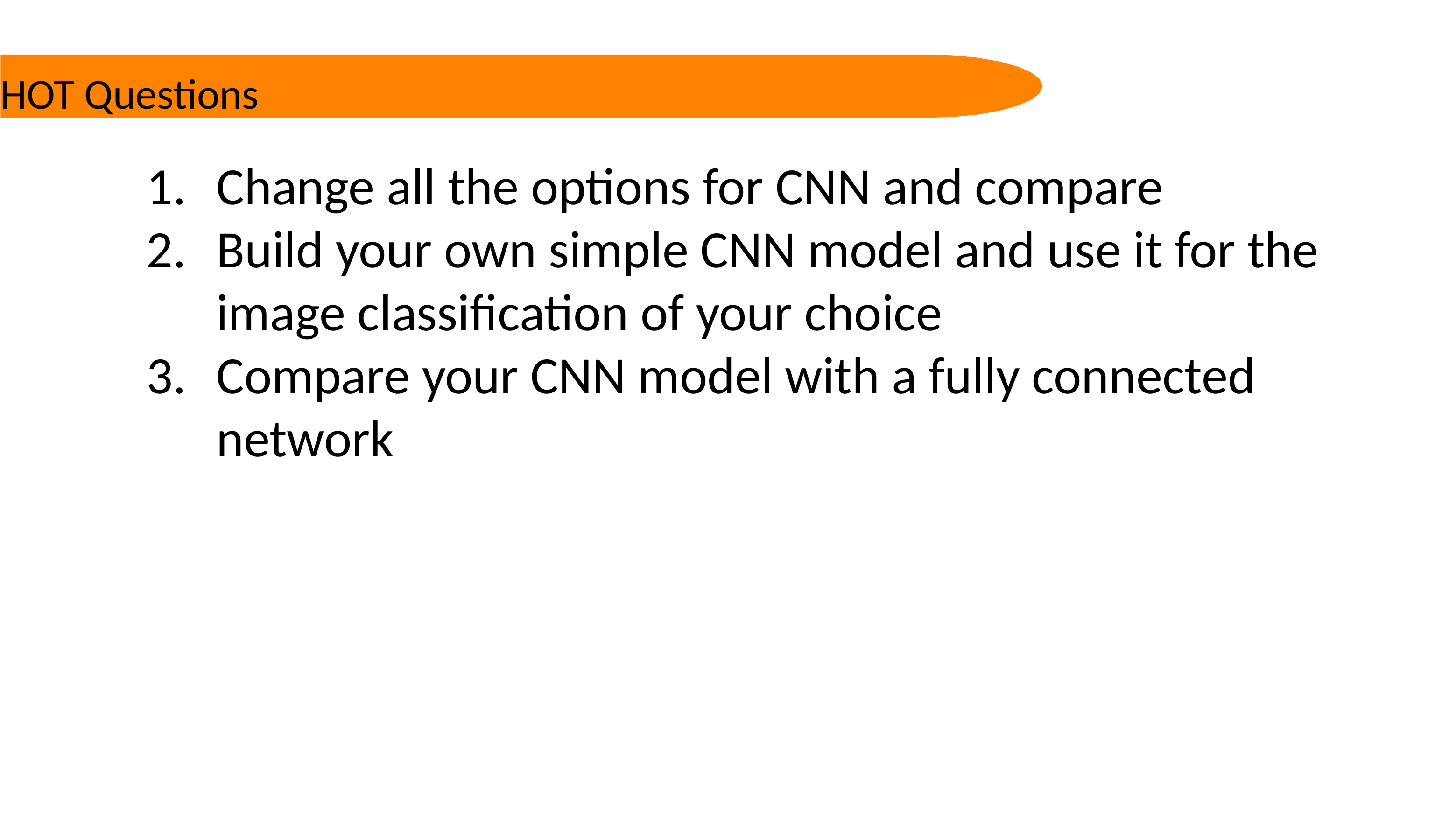

HOT Questions
Change all the options for CNN and compare
Build your own simple CNN model and use it for the image classification of your choice
Compare your CNN model with a fully connected network